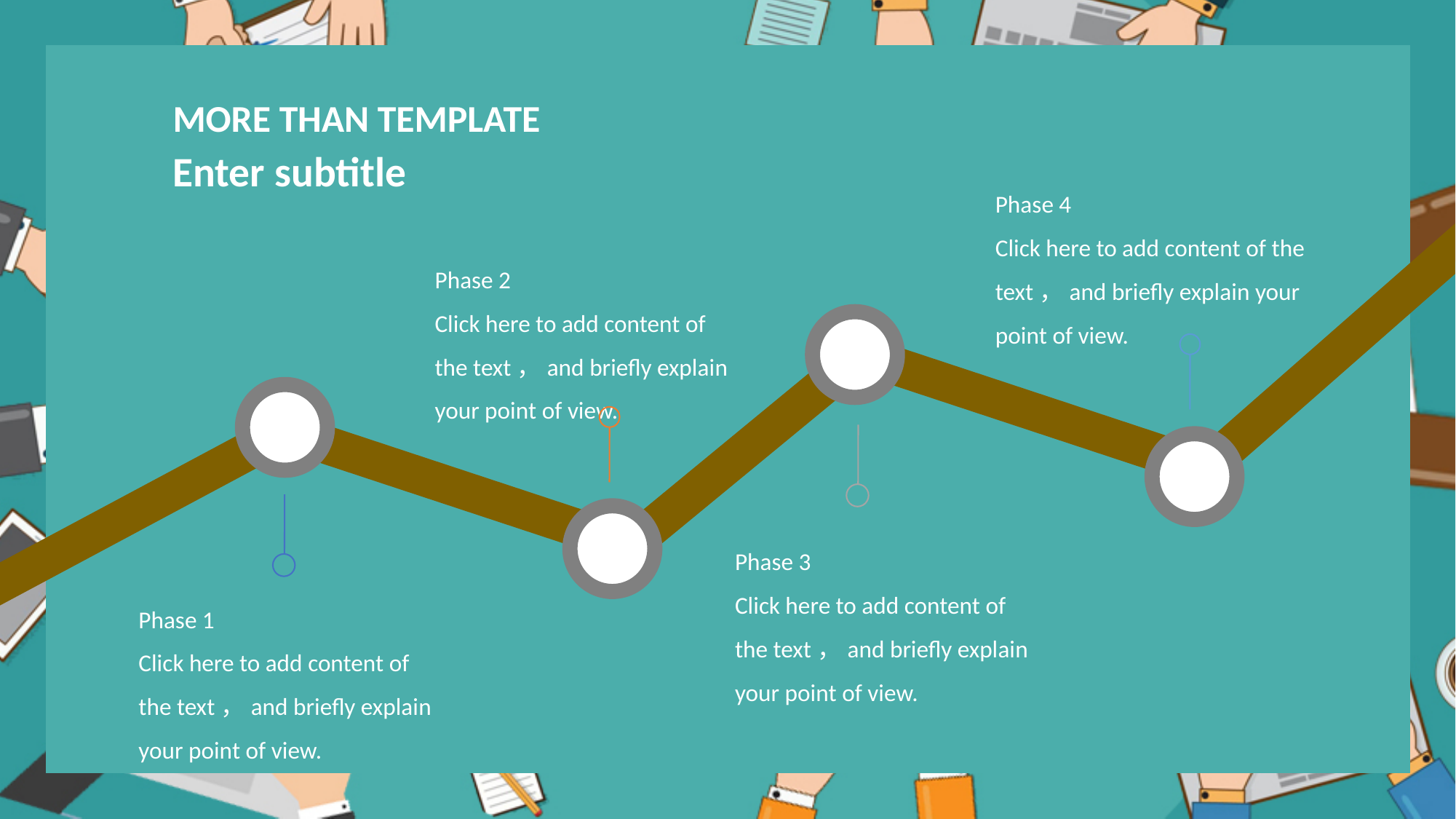

MORE THAN TEMPLATE
Enter subtitle
Phase 4
Click here to add content of the text，and briefly explain your point of view.
Phase 2
Click here to add content of the text，and briefly explain your point of view.

Phase 3
Click here to add content of the text，and briefly explain your point of view.
Phase 1
Click here to add content of the text，and briefly explain your point of view.